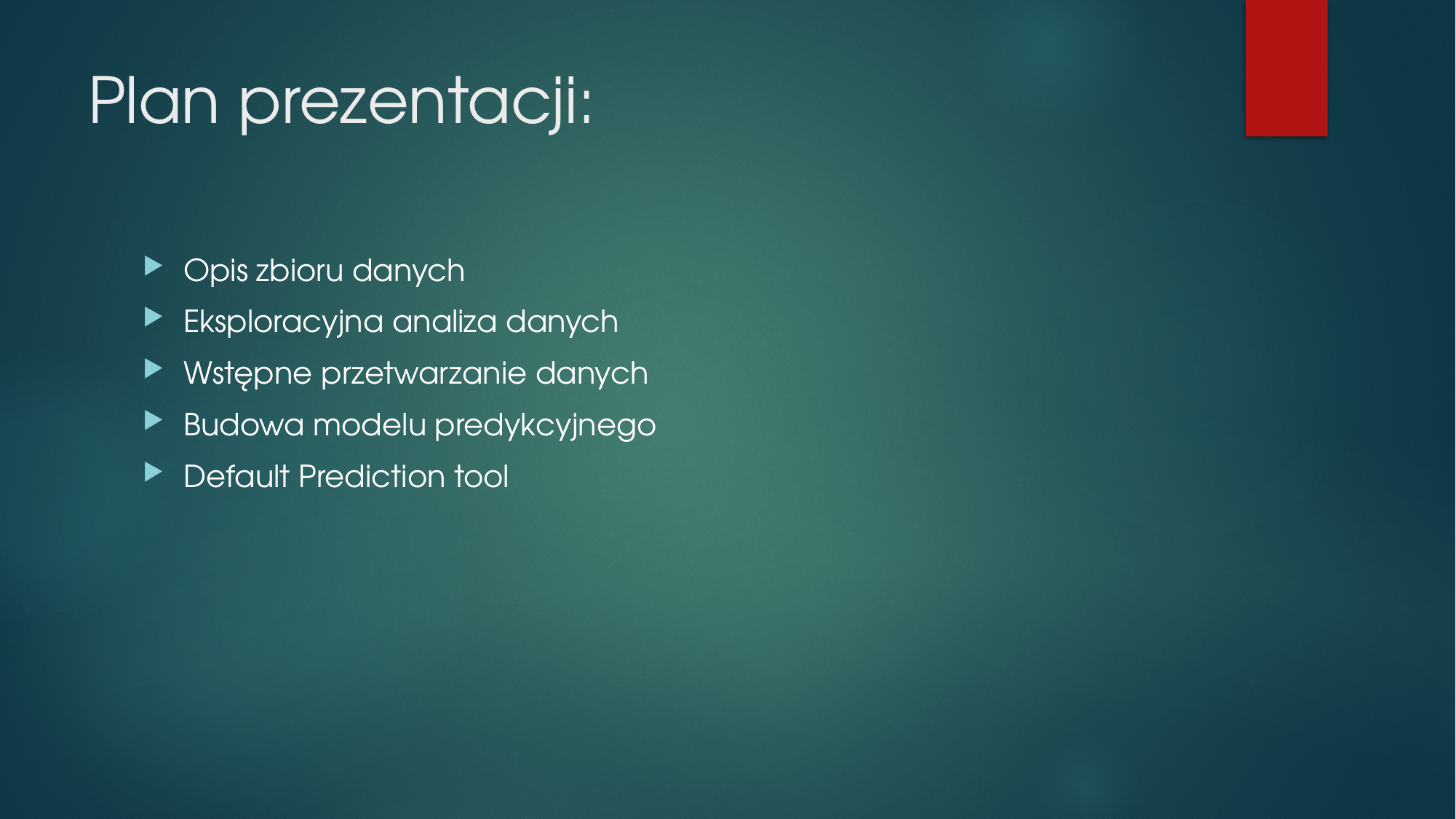

# Plan prezentacji:
Opis zbioru danych
Eksploracyjna analiza danych
Wstępne przetwarzanie danych
Budowa modelu predykcyjnego
Default Prediction tool